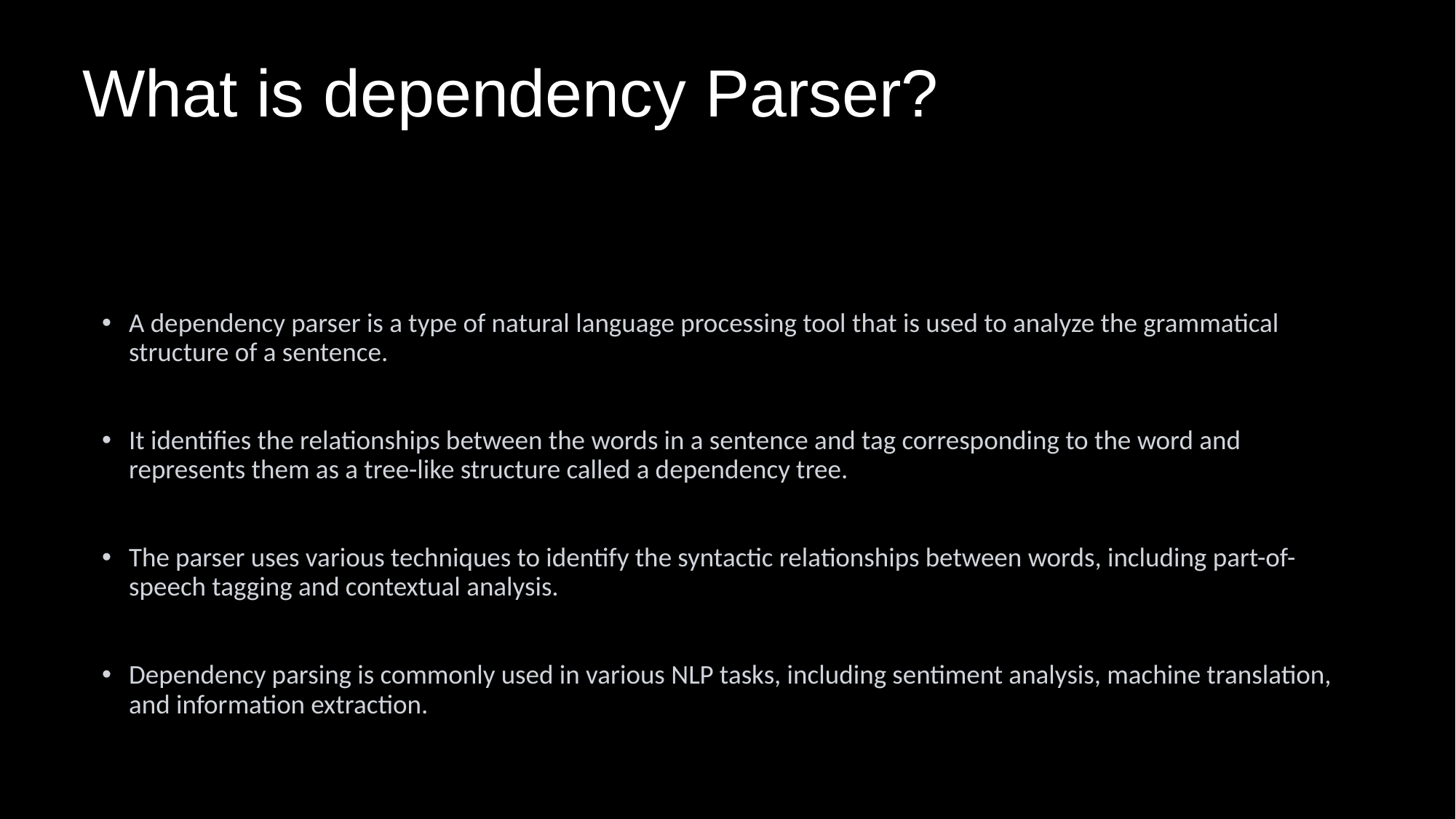

# What is dependency Parser?

A dependency parser is a type of natural language processing tool that is used to analyze the grammatical structure of a sentence.

It identifies the relationships between the words in a sentence and tag corresponding to the word and represents them as a tree-like structure called a dependency tree.

The parser uses various techniques to identify the syntactic relationships between words, including part-of-speech tagging and contextual analysis.

Dependency parsing is commonly used in various NLP tasks, including sentiment analysis, machine translation, and information extraction.